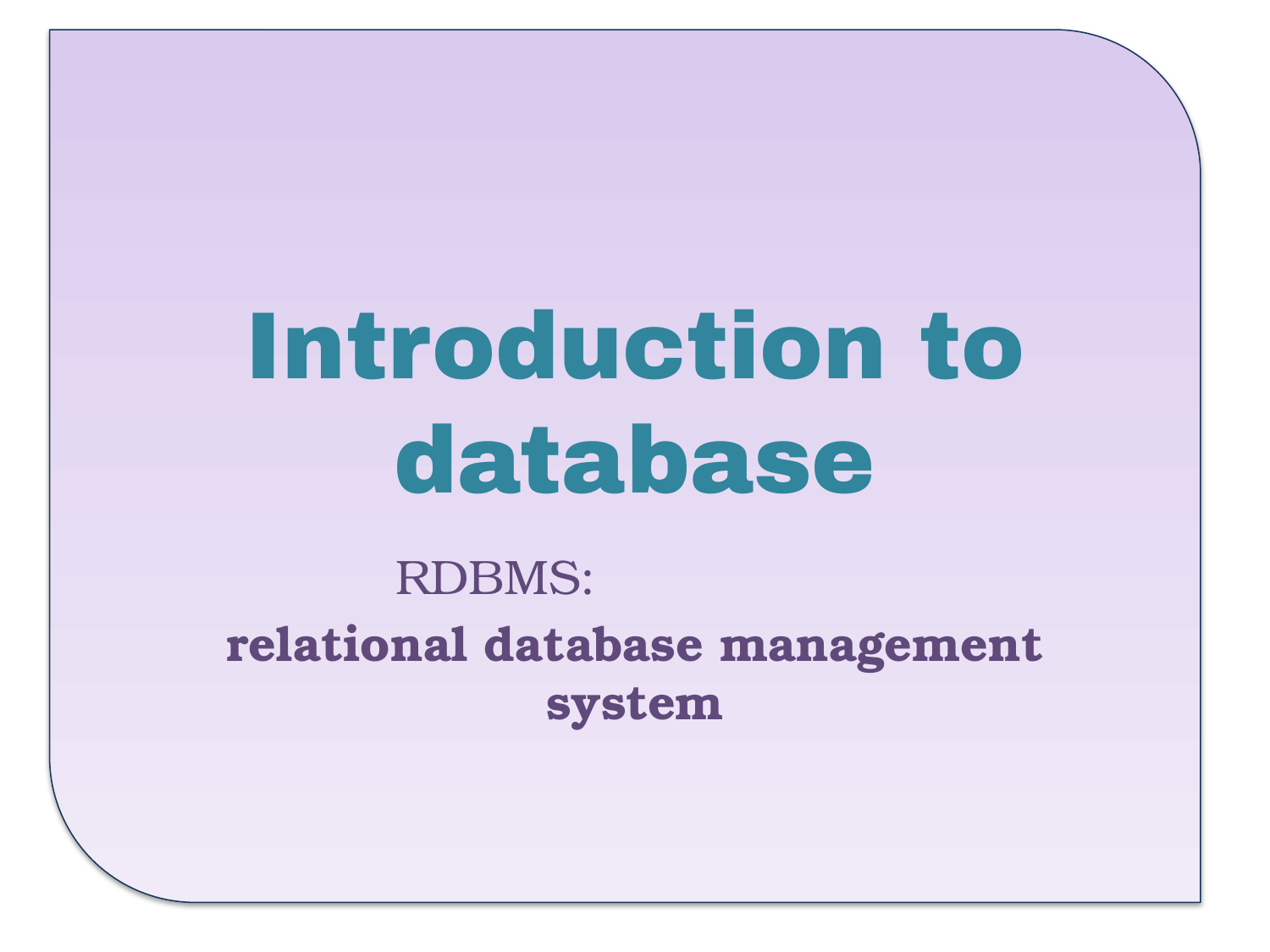

# Introduction to database
RDBMS:
relational database management system